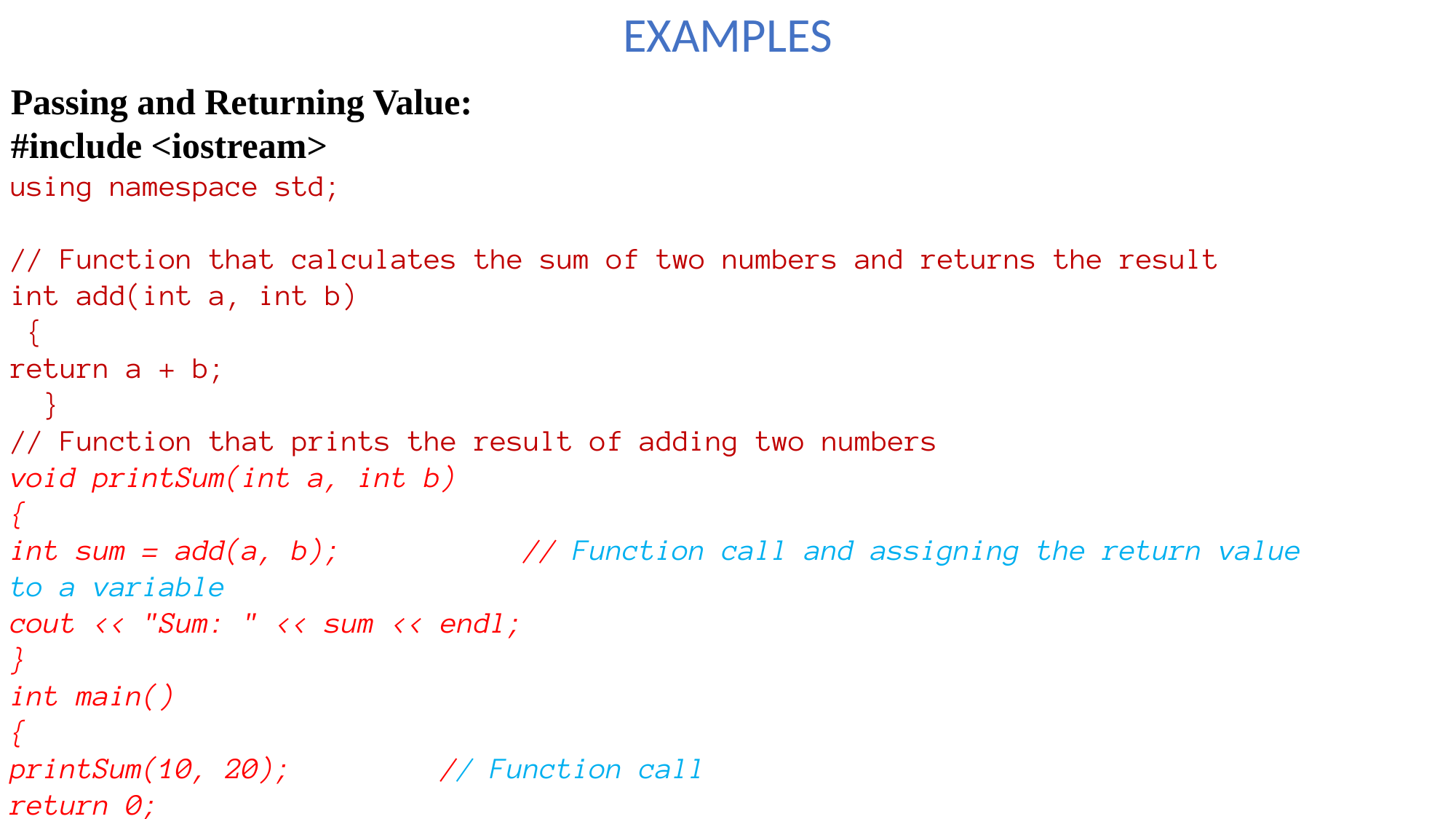

# EXAMPLES
Passing and Returning Value:#include <iostream>
using namespace std; // Function that calculates the sum of two numbers and returns the resultint add(int a, int b)
 {
return a + b;  }// Function that prints the result of adding two numbers
void printSum(int a, int b)
{
int sum = add(a, b);           // Function call and assigning the return value to a variable
cout << "Sum: " << sum << endl;
}
int main()
{
printSum(10, 20);         // Function call
return 0;
}
|  |  |
| --- | --- |
|  |  |